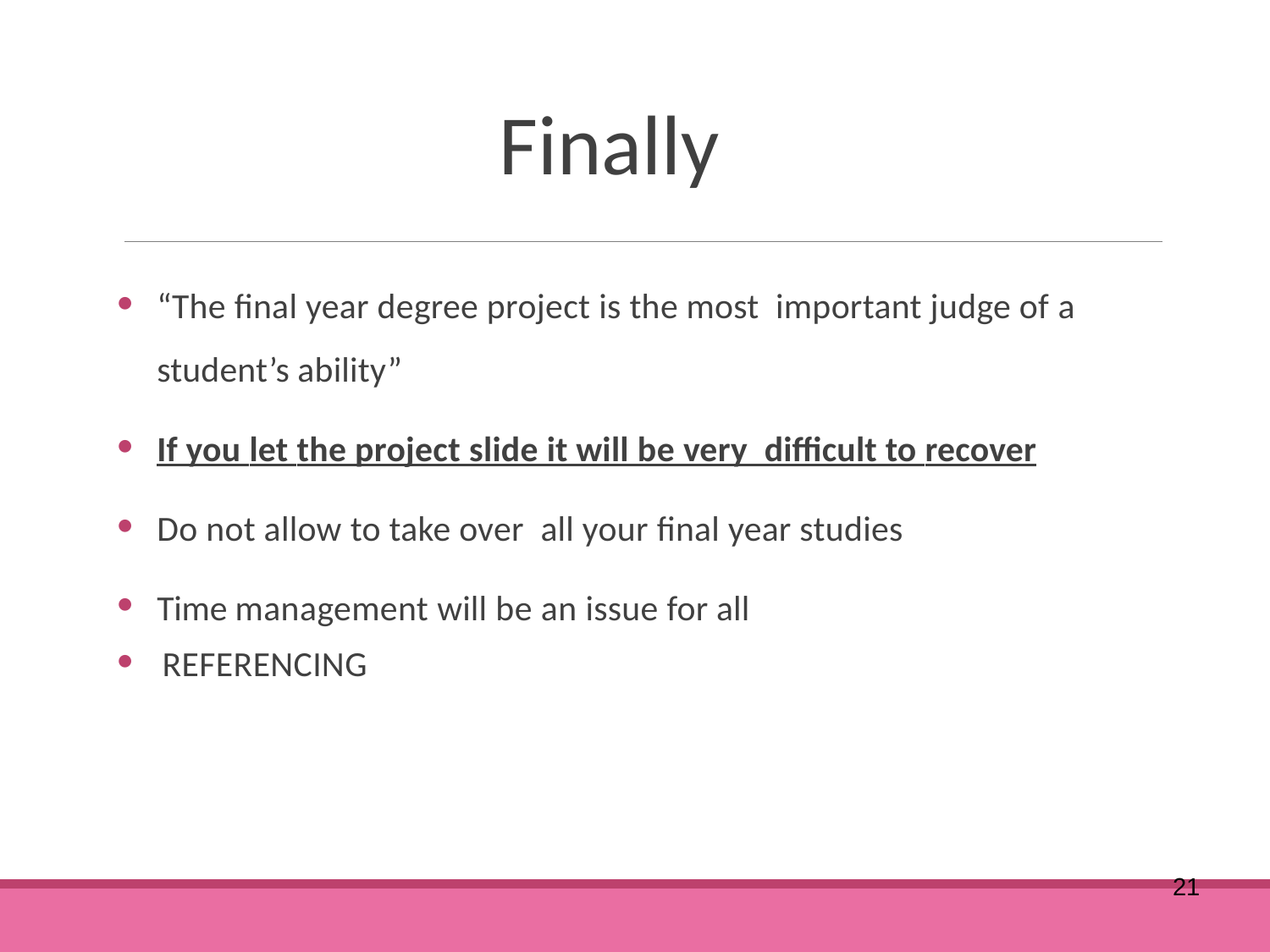

# Finally
“The final year degree project is the most  important judge of a student’s ability”
If you let the project slide it will be very  difficult to recover
Do not allow to take over  all your final year studies
Time management will be an issue for all
REFERENCING
21